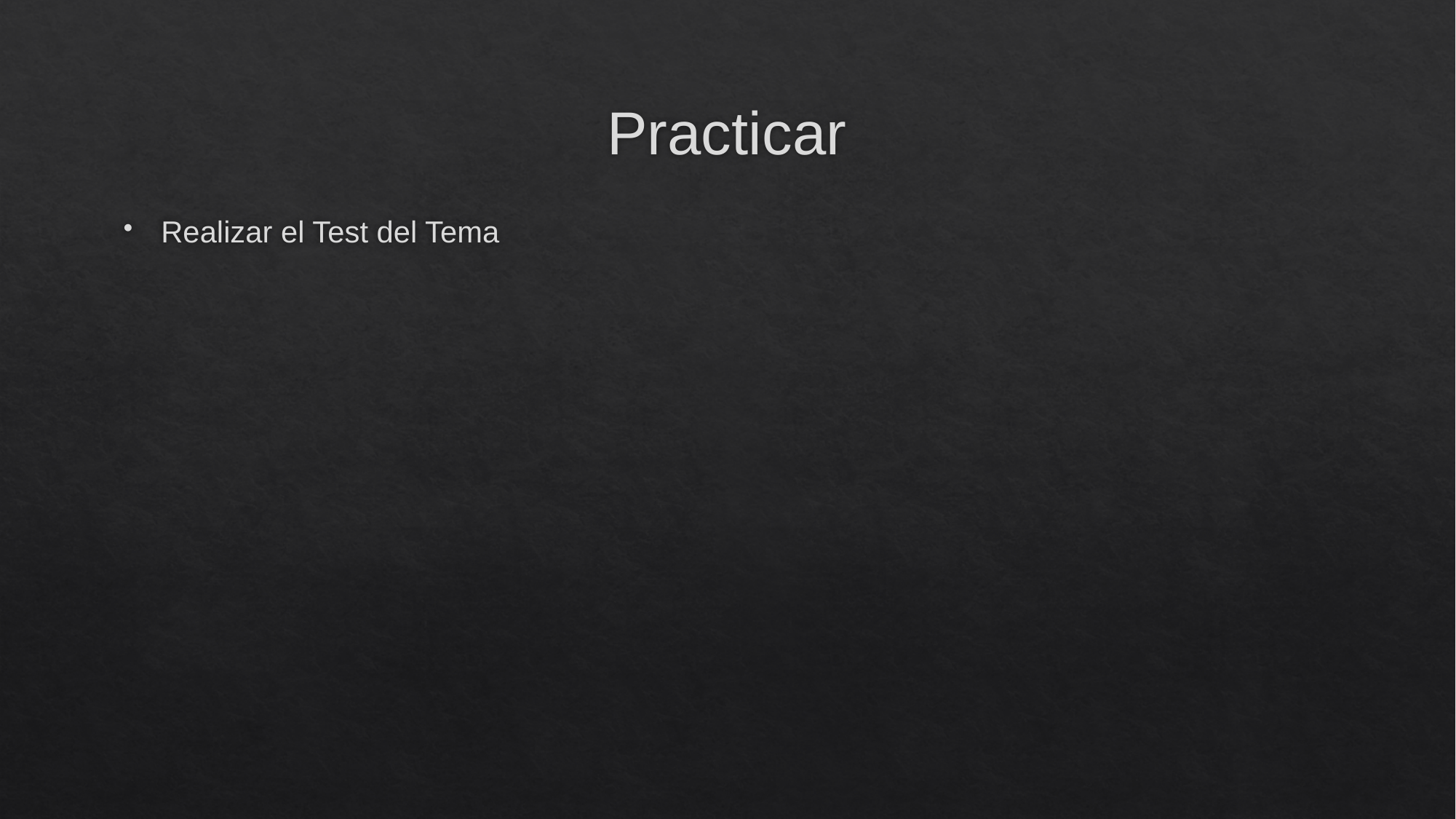

# Practicar
Realizar el Test del Tema